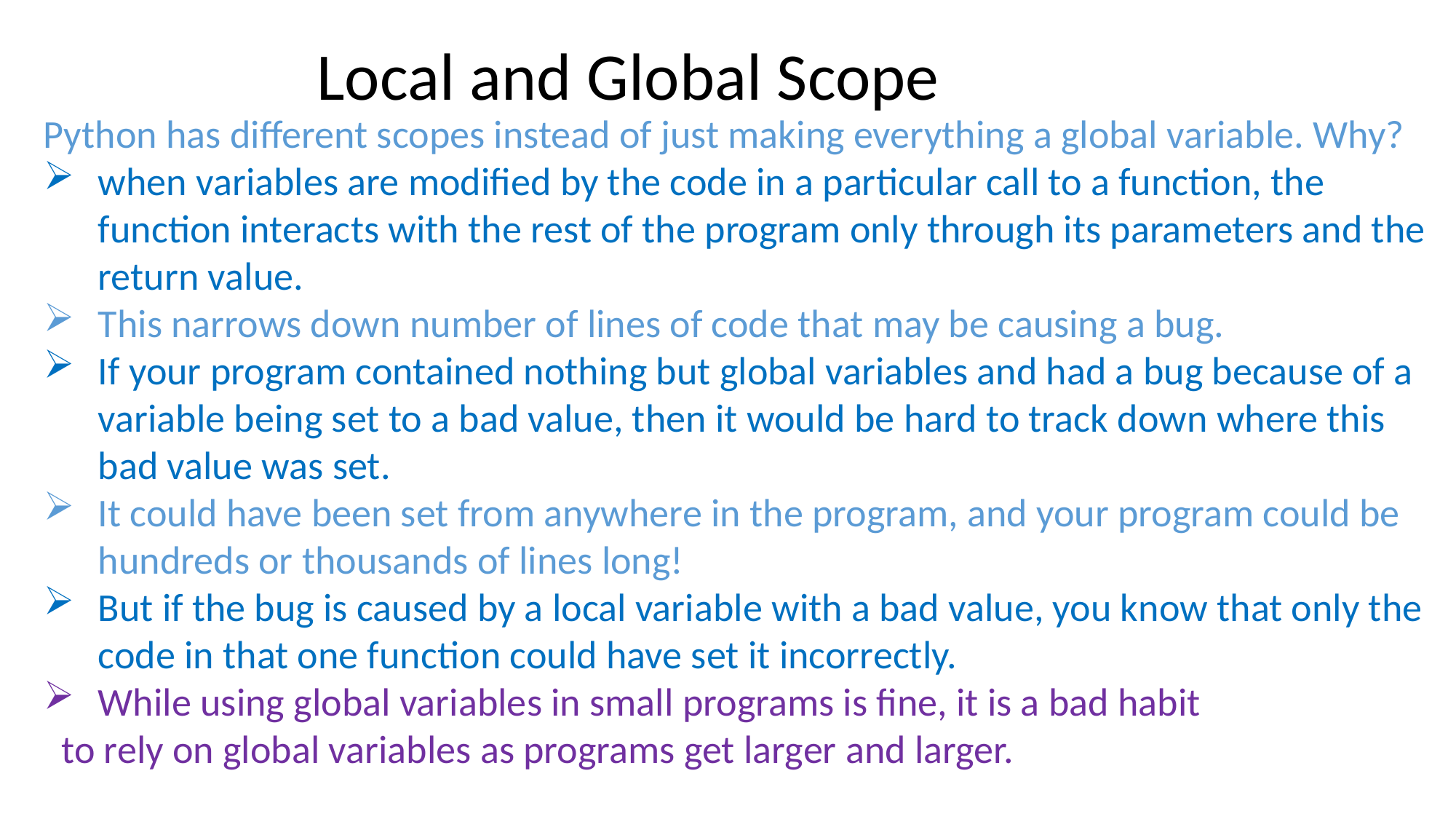

# Local and Global Scope
Python has different scopes instead of just making everything a global variable. Why?
when variables are modified by the code in a particular call to a function, the function interacts with the rest of the program only through its parameters and the return value.
This narrows down number of lines of code that may be causing a bug.
If your program contained nothing but global variables and had a bug because of a variable being set to a bad value, then it would be hard to track down where this bad value was set.
It could have been set from anywhere in the program, and your program could be hundreds or thousands of lines long!
But if the bug is caused by a local variable with a bad value, you know that only the code in that one function could have set it incorrectly.
While using global variables in small programs is fine, it is a bad habit
  to rely on global variables as programs get larger and larger.